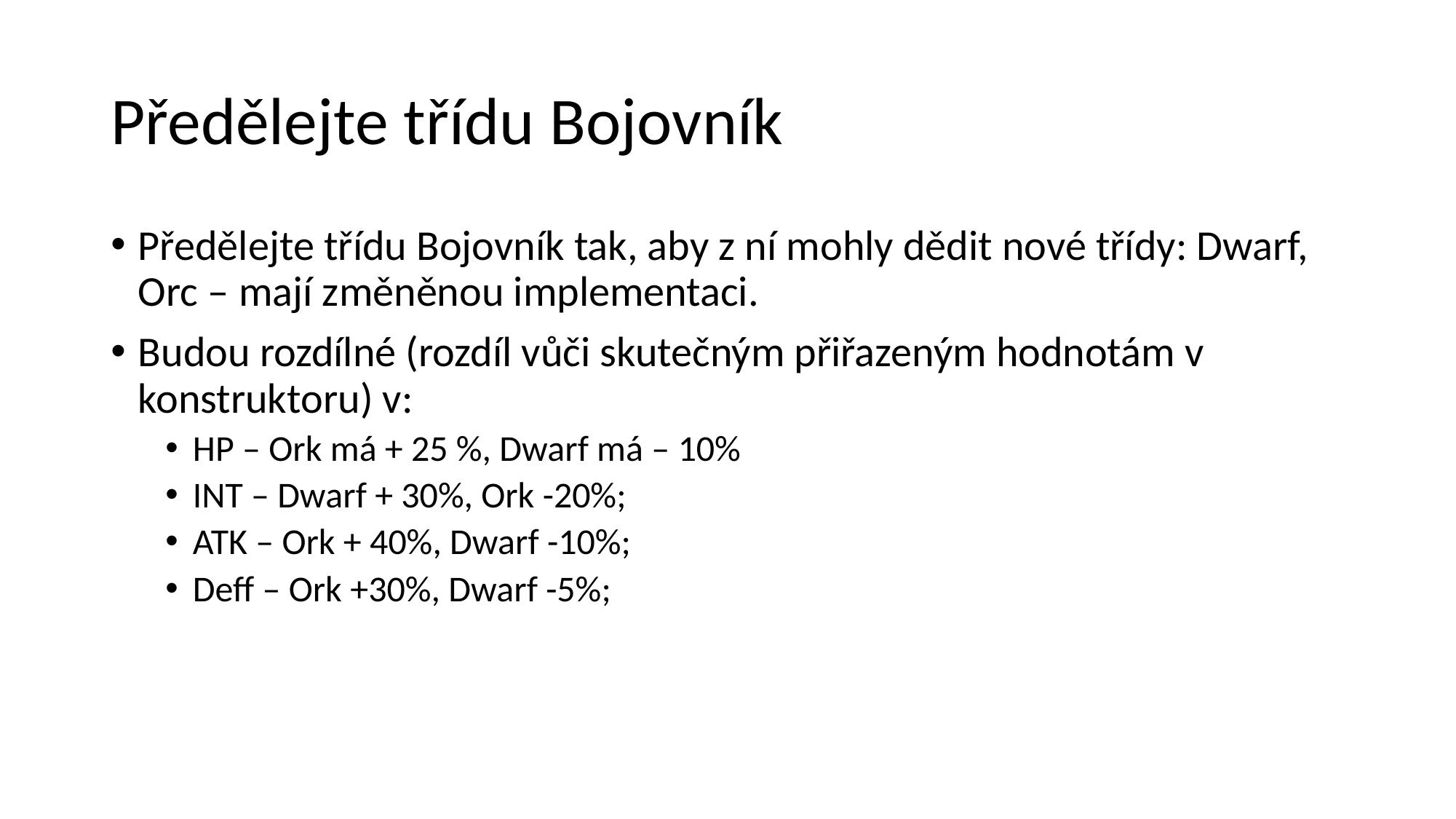

# Předělejte třídu Bojovník
Předělejte třídu Bojovník tak, aby z ní mohly dědit nové třídy: Dwarf, Orc – mají změněnou implementaci.
Budou rozdílné (rozdíl vůči skutečným přiřazeným hodnotám v konstruktoru) v:
HP – Ork má + 25 %, Dwarf má – 10%
INT – Dwarf + 30%, Ork -20%;
ATK – Ork + 40%, Dwarf -10%;
Deff – Ork +30%, Dwarf -5%;